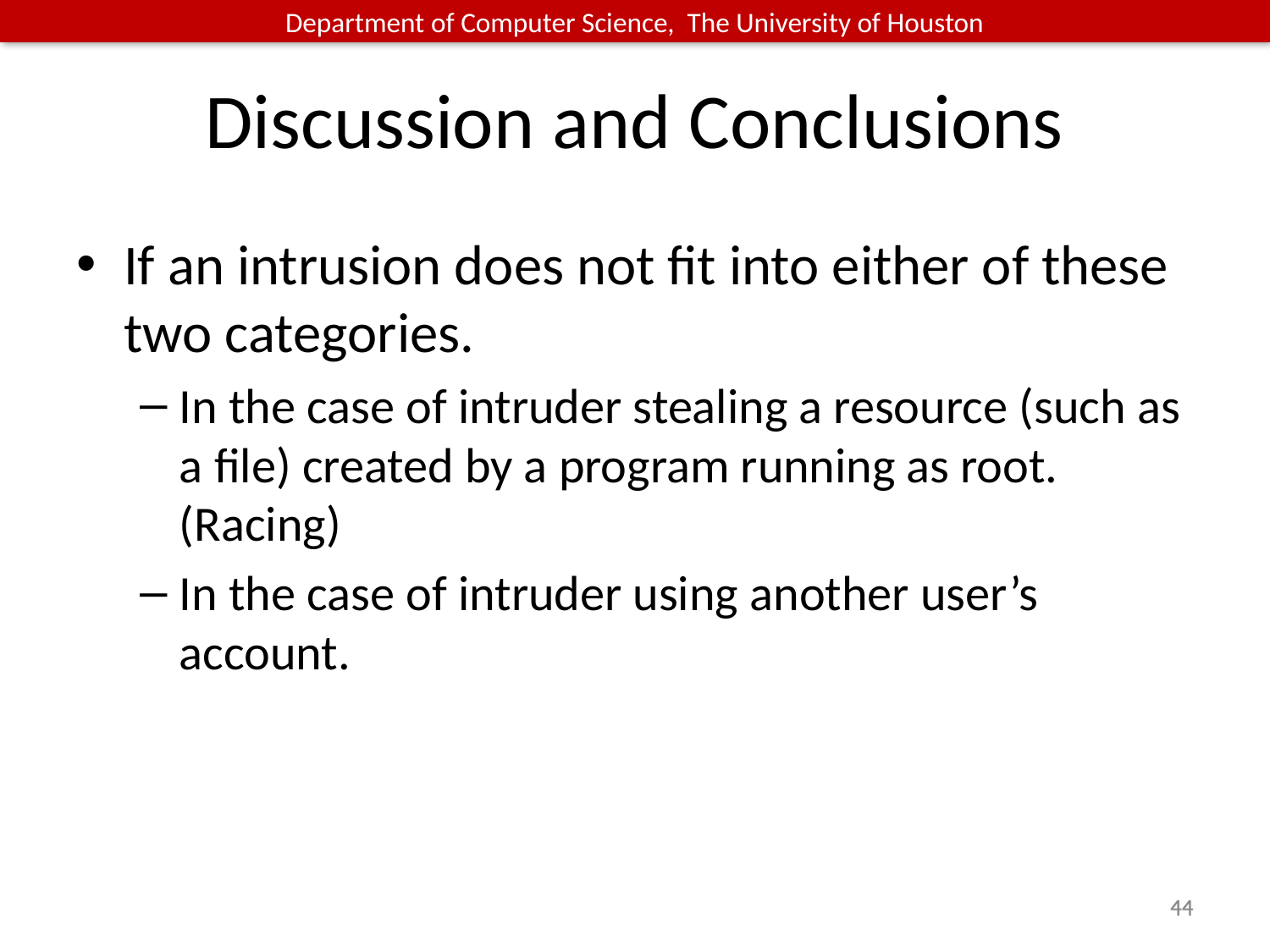

# Discussion and Conclusions
If an intrusion does not fit into either of these two categories.
In the case of intruder stealing a resource (such as a file) created by a program running as root. (Racing)
In the case of intruder using another user’s account.
44